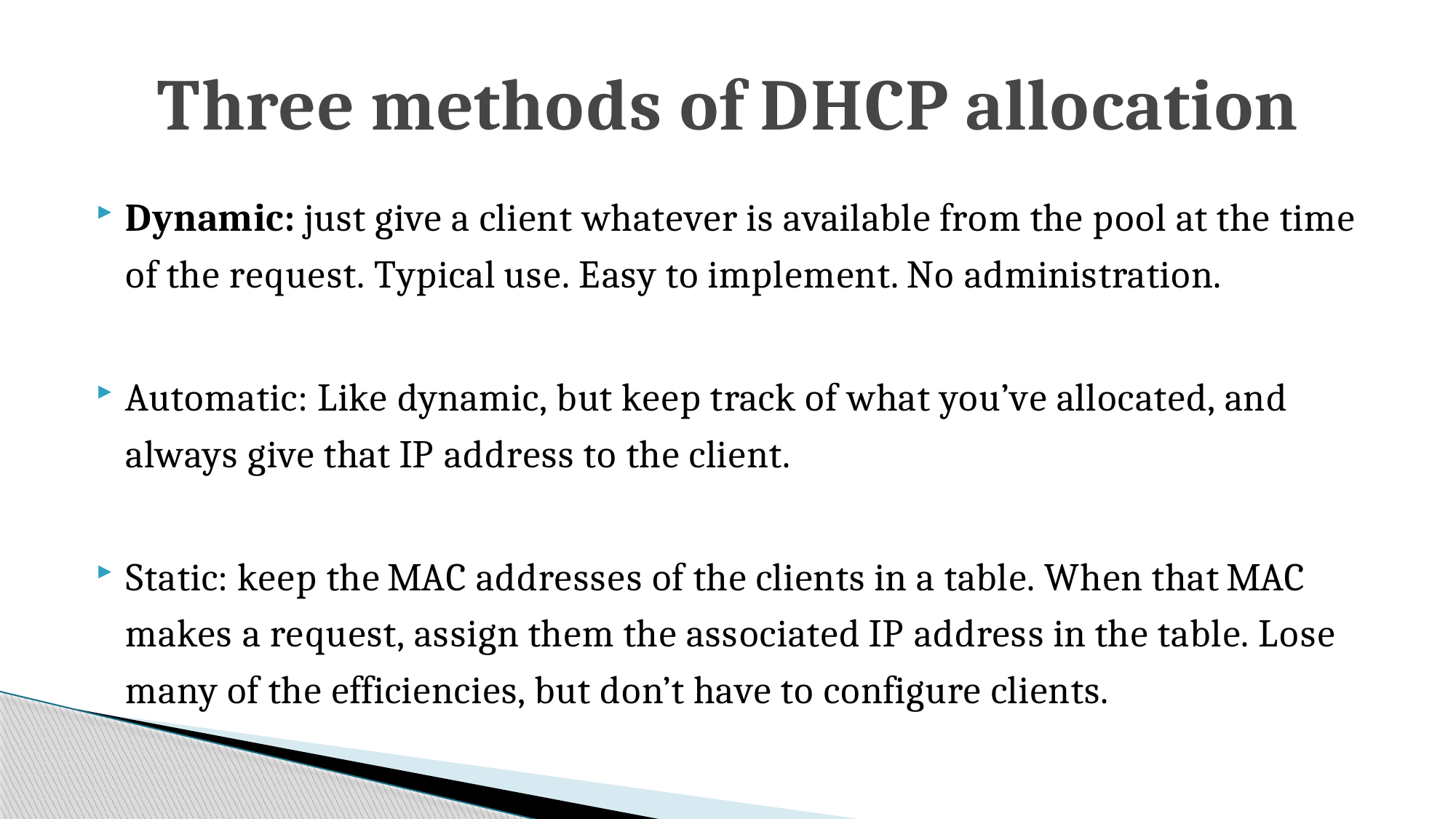

# Three methods of DHCP allocation
Dynamic: just give a client whatever is available from the pool at the time of the request. Typical use. Easy to implement. No administration.

Automatic: Like dynamic, but keep track of what you’ve allocated, and always give that IP address to the client.

Static: keep the MAC addresses of the clients in a table. When that MAC makes a request, assign them the associated IP address in the table. Lose many of the efficiencies, but don’t have to configure clients.